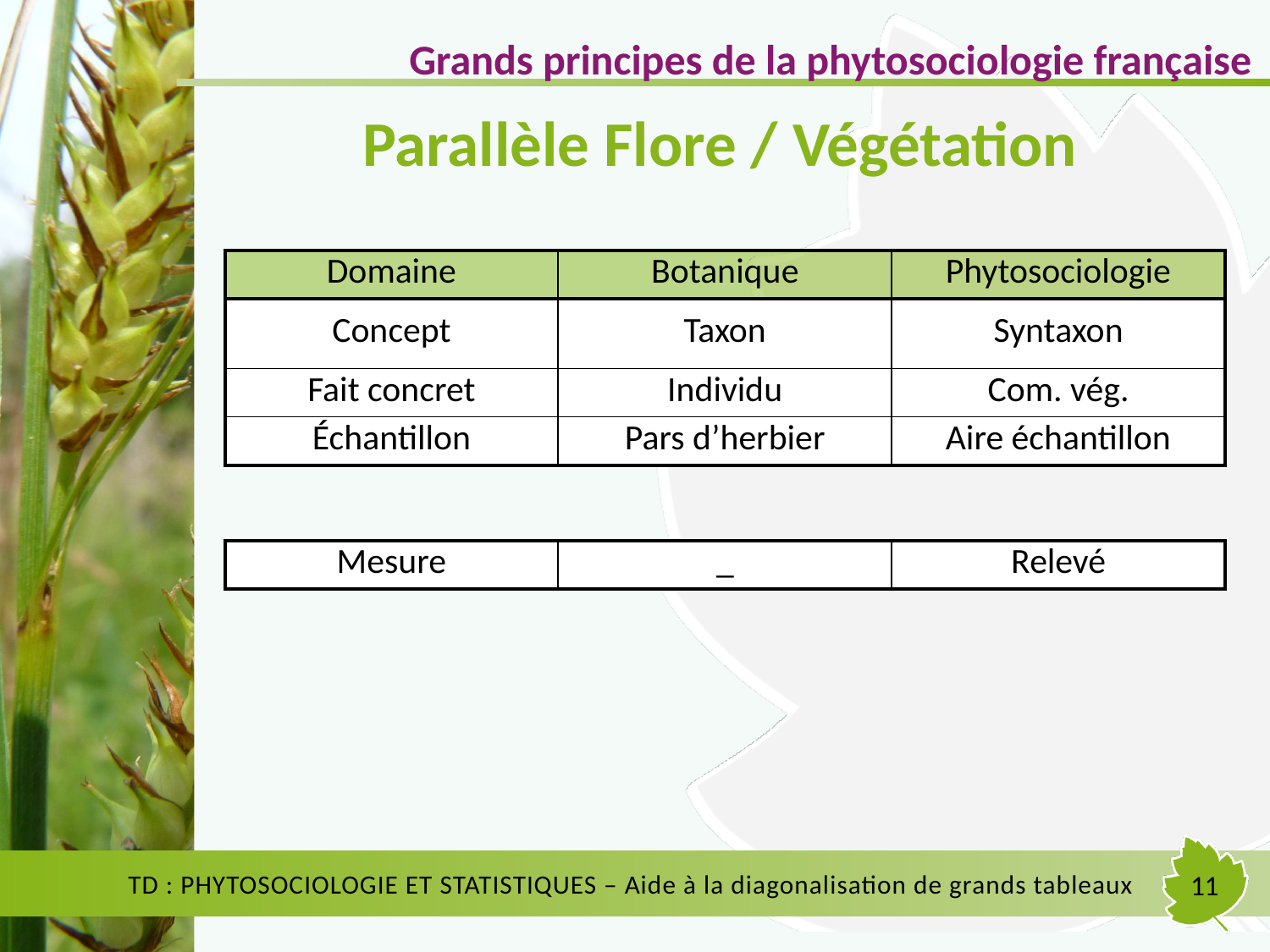

Grands principes de la phytosociologie française
Parallèle Flore / Végétation
| Domaine | Botanique | Phytosociologie |
| --- | --- | --- |
| Concept | Taxon | Syntaxon |
| Fait concret | Individu | Com. vég. |
| Échantillon | Pars d’herbier | Aire échantillon |
| Mesure | \_ | Relevé |
| --- | --- | --- |